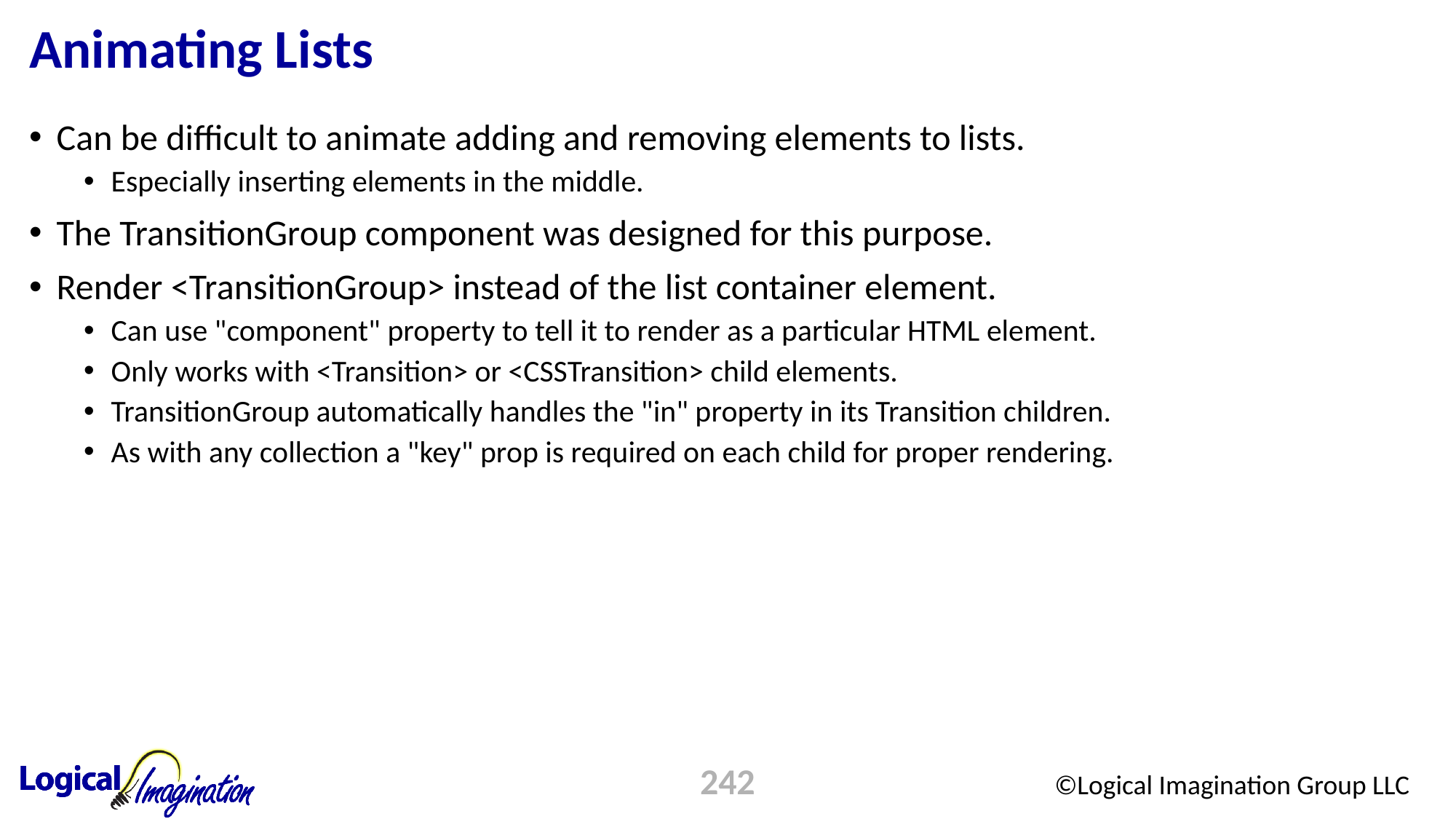

# Animating Lists
Can be difficult to animate adding and removing elements to lists.
Especially inserting elements in the middle.
The TransitionGroup component was designed for this purpose.
Render <TransitionGroup> instead of the list container element.
Can use "component" property to tell it to render as a particular HTML element.
Only works with <Transition> or <CSSTransition> child elements.
TransitionGroup automatically handles the "in" property in its Transition children.
As with any collection a "key" prop is required on each child for proper rendering.

242